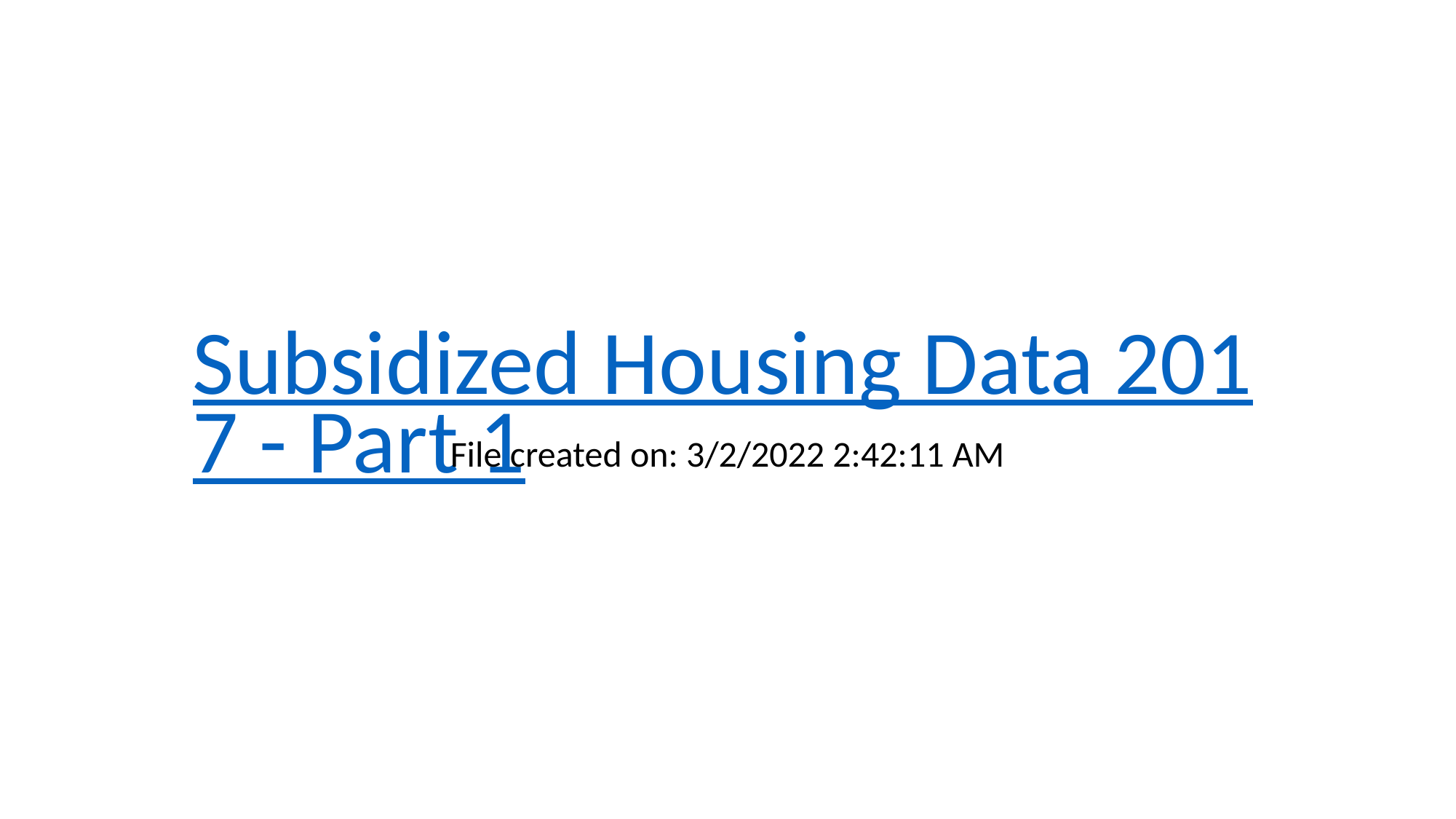

# Subsidized Housing Data 2017 - Part 1
File created on: 3/2/2022 2:42:11 AM